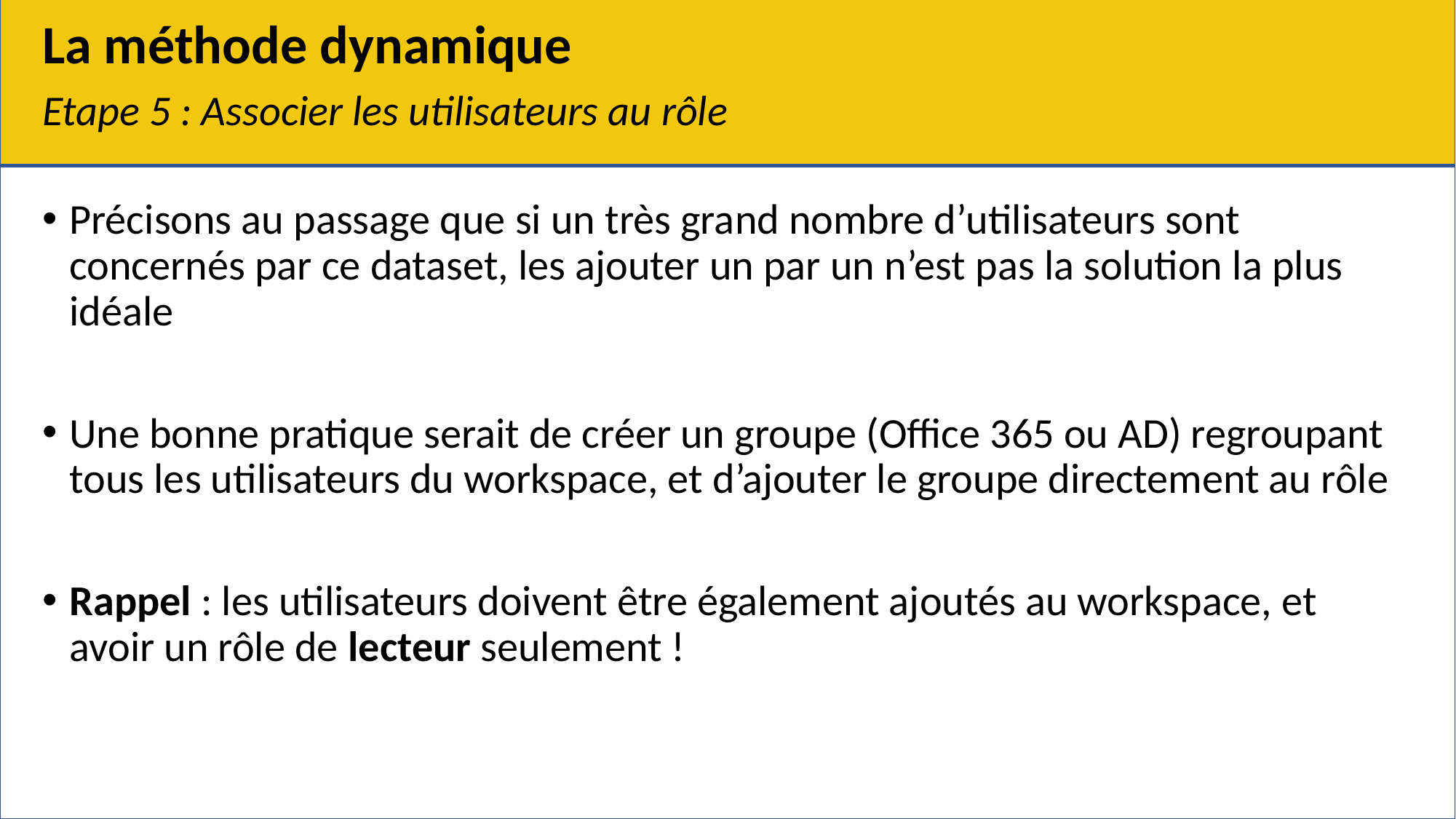

# La méthode dynamique
Etape 5 : Associer les utilisateurs au rôle

Précisons au passage que si un très grand nombre d’utilisateurs sont concernés par ce dataset, les ajouter un par un n’est pas la solution la plus idéale

Une bonne pratique serait de créer un groupe (Office 365 ou AD) regroupant tous les utilisateurs du workspace, et d’ajouter le groupe directement au rôle

Rappel : les utilisateurs doivent être également ajoutés au workspace, et avoir un rôle de lecteur seulement !